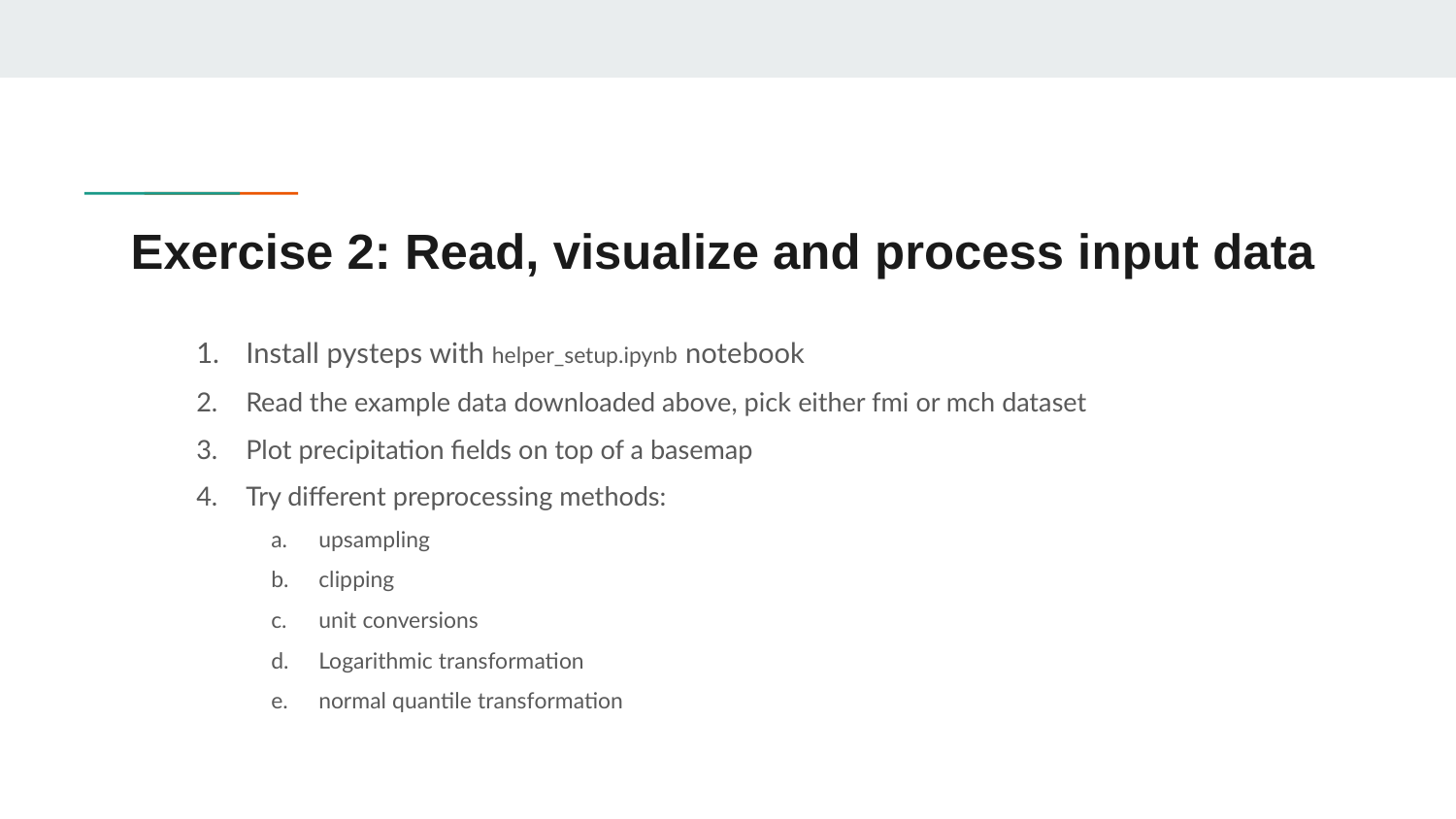

# Exercise 2: Read, visualize and process input data
Install pysteps with helper_setup.ipynb notebook
Read the example data downloaded above, pick either fmi or mch dataset
Plot precipitation fields on top of a basemap
Try different preprocessing methods:
upsampling
clipping
unit conversions
Logarithmic transformation
normal quantile transformation